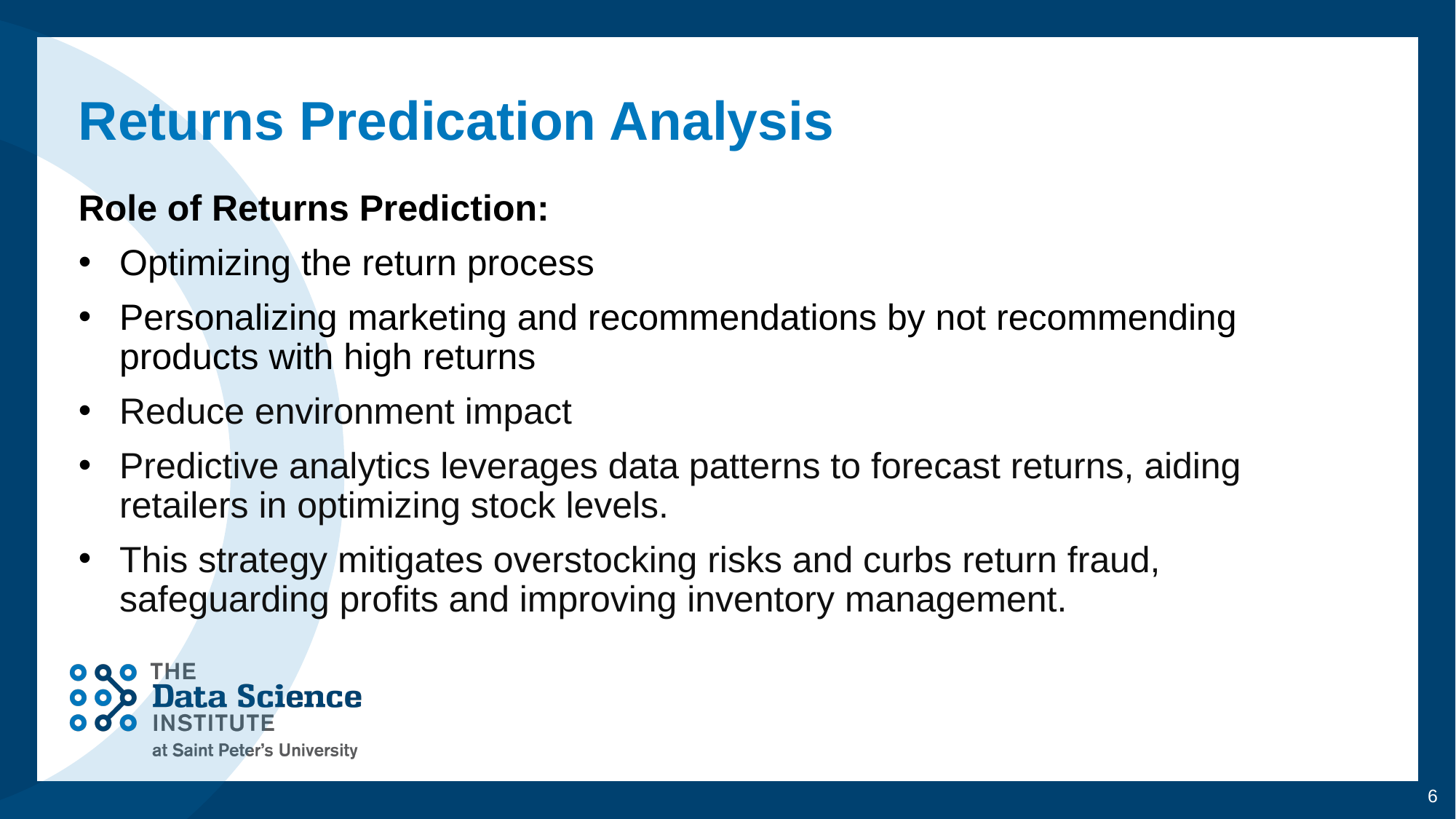

# Returns Predication Analysis

Role of Returns Prediction:
Optimizing the return process
Personalizing marketing and recommendations by not recommending products with high returns
Reduce environment impact
Predictive analytics leverages data patterns to forecast returns, aiding retailers in optimizing stock levels.
This strategy mitigates overstocking risks and curbs return fraud, safeguarding profits and improving inventory management.